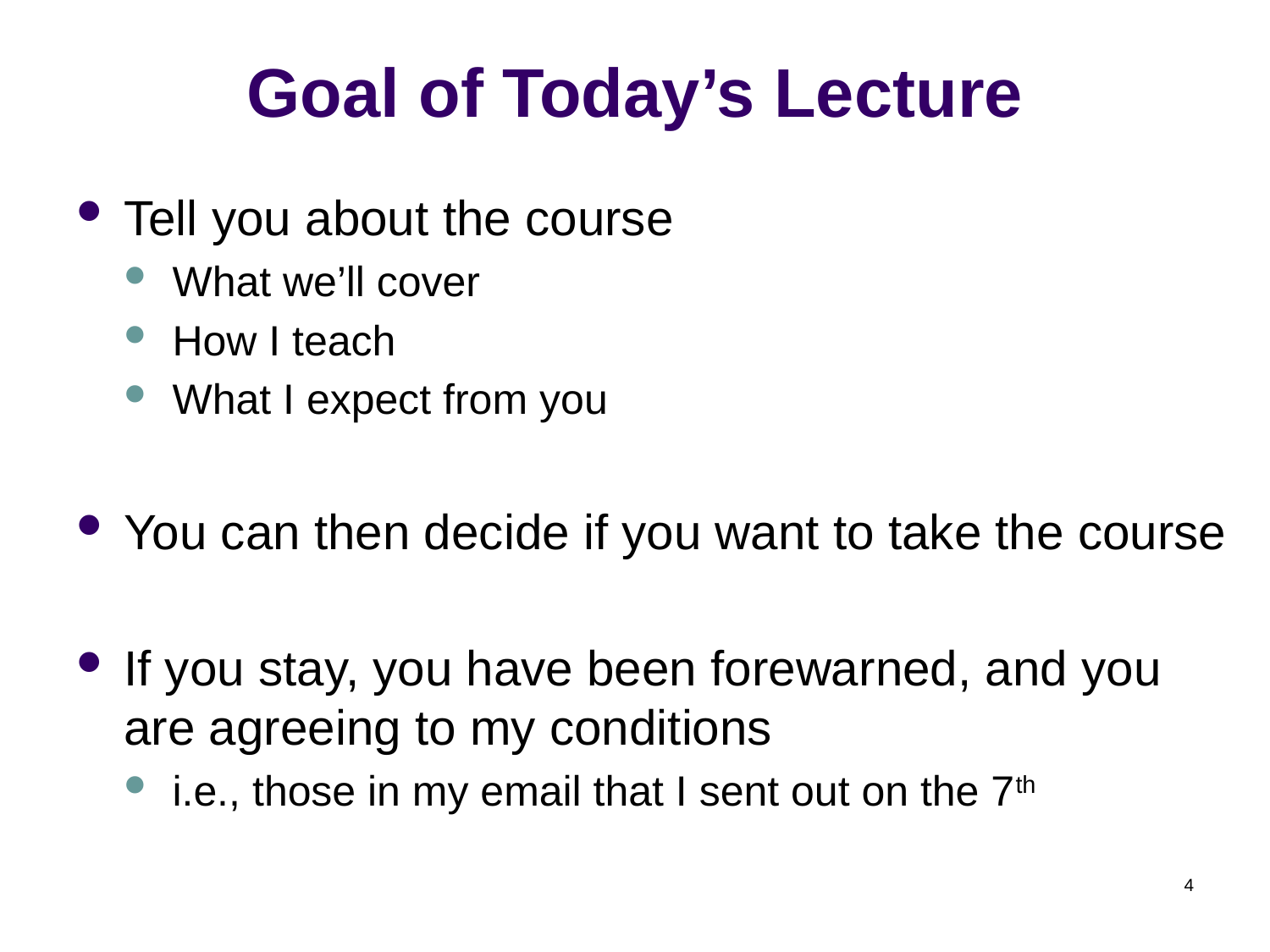

# Goal of Today’s Lecture
Tell you about the course
What we’ll cover
How I teach
What I expect from you

You can then decide if you want to take the course

If you stay, you have been forewarned, and you are agreeing to my conditions
i.e., those in my email that I sent out on the 7th

4